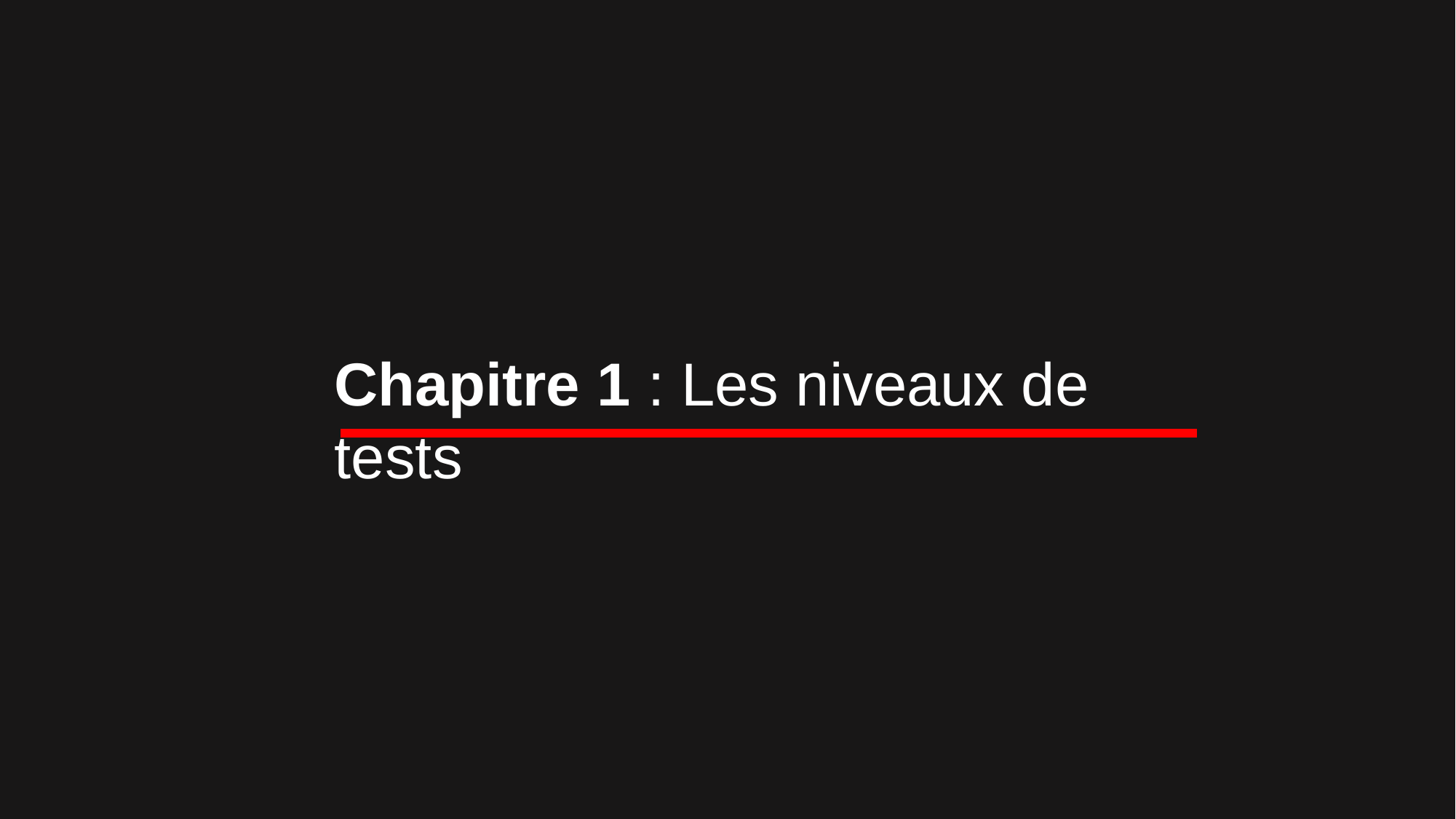

Chapitre 1 : Les niveaux de tests